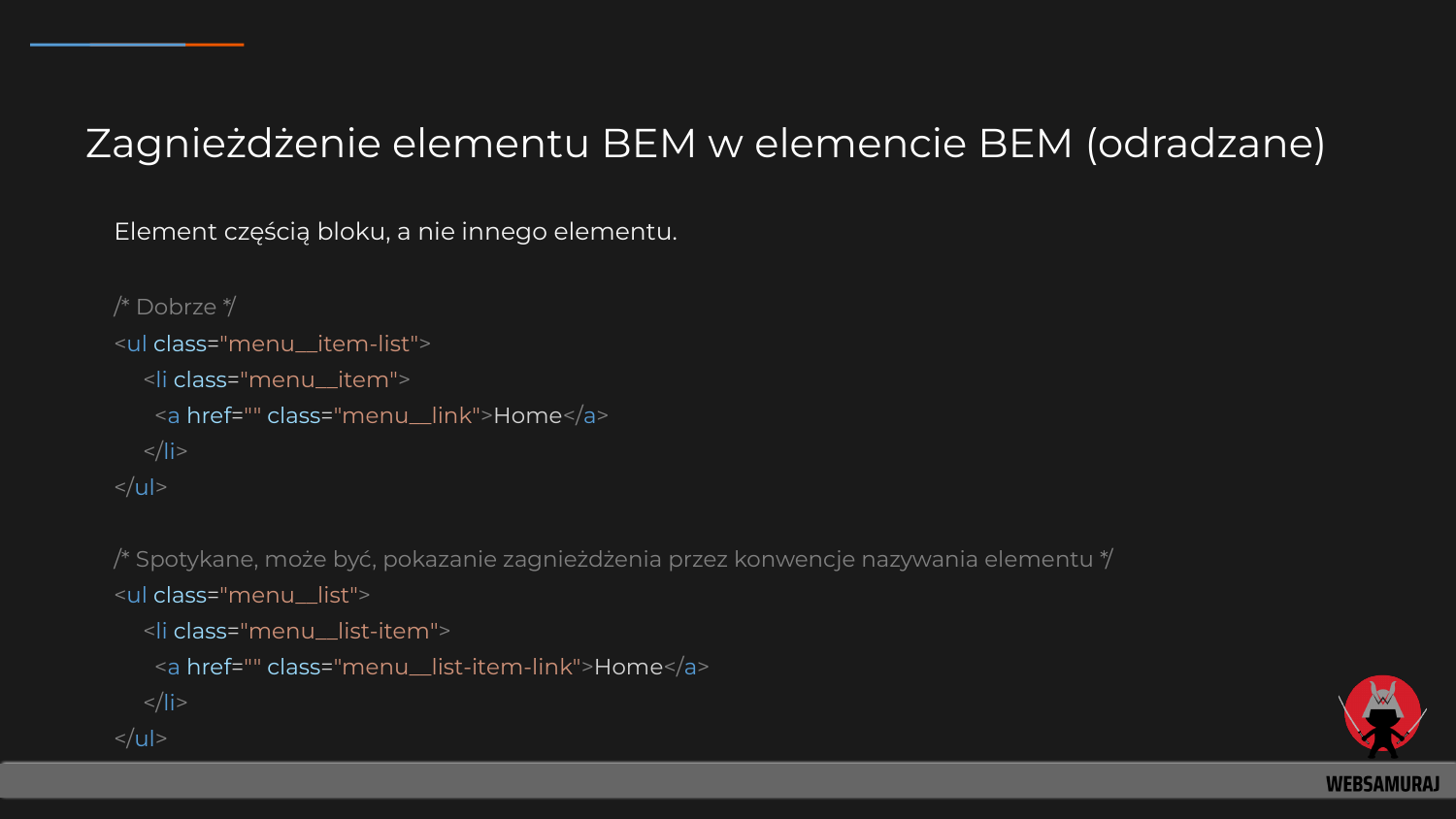

# Zagnieżdżenie elementu BEM w elemencie BEM (odradzane)

Element częścią bloku, a nie innego elementu.

/* Dobrze */
<ul class="menu__item-list">
     <li class="menu__item">
       <a href="" class="menu__link">Home</a>
     </li>
</ul>

/* Spotykane, może być, pokazanie zagnieżdżenia przez konwencje nazywania elementu */
<ul class="menu__list">
     <li class="menu__list-item">
       <a href="" class="menu__list-item-link">Home</a>
     </li>
</ul>